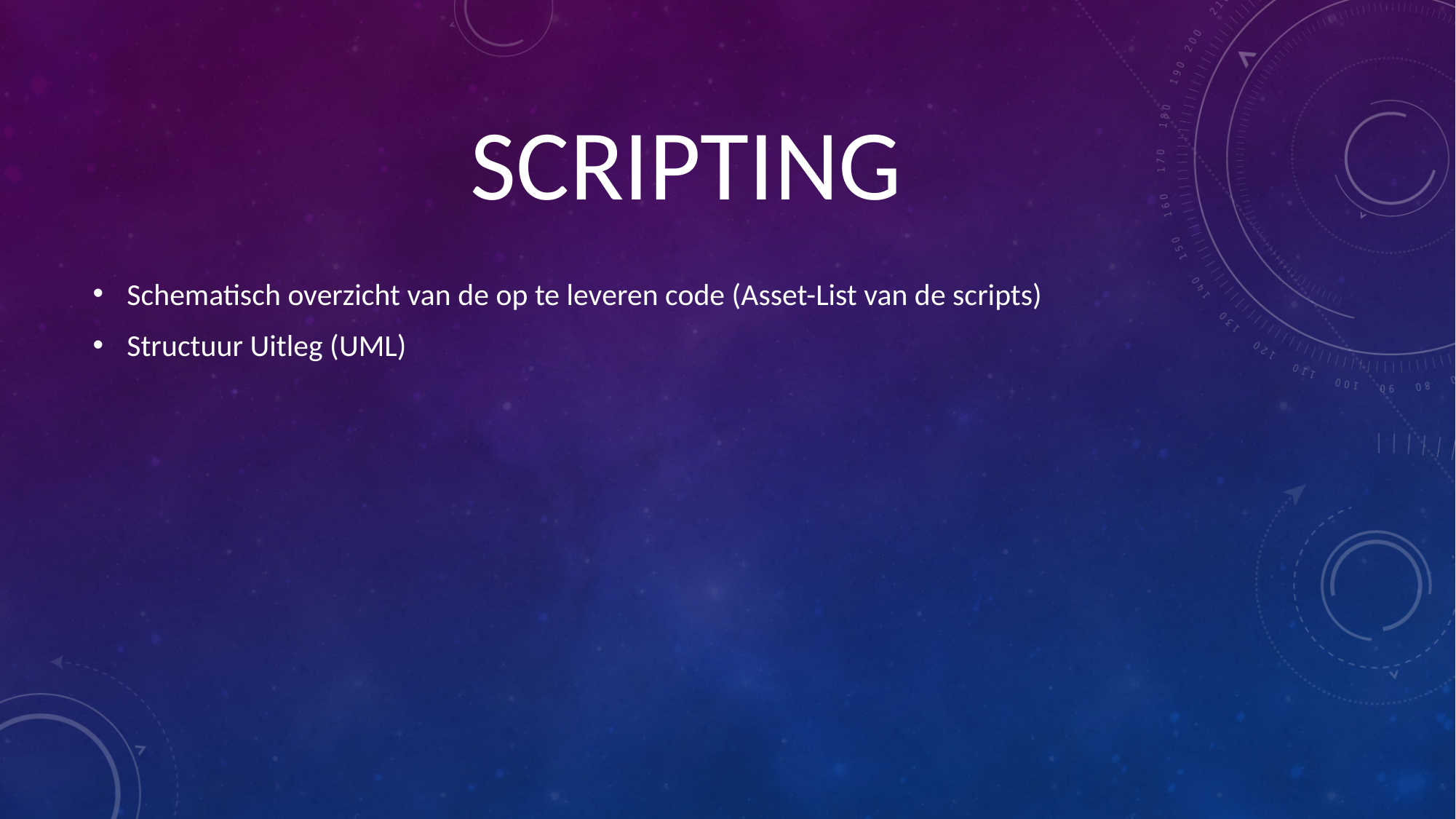

# Scripting
Schematisch overzicht van de op te leveren code (Asset-List van de scripts)
Structuur Uitleg (UML)